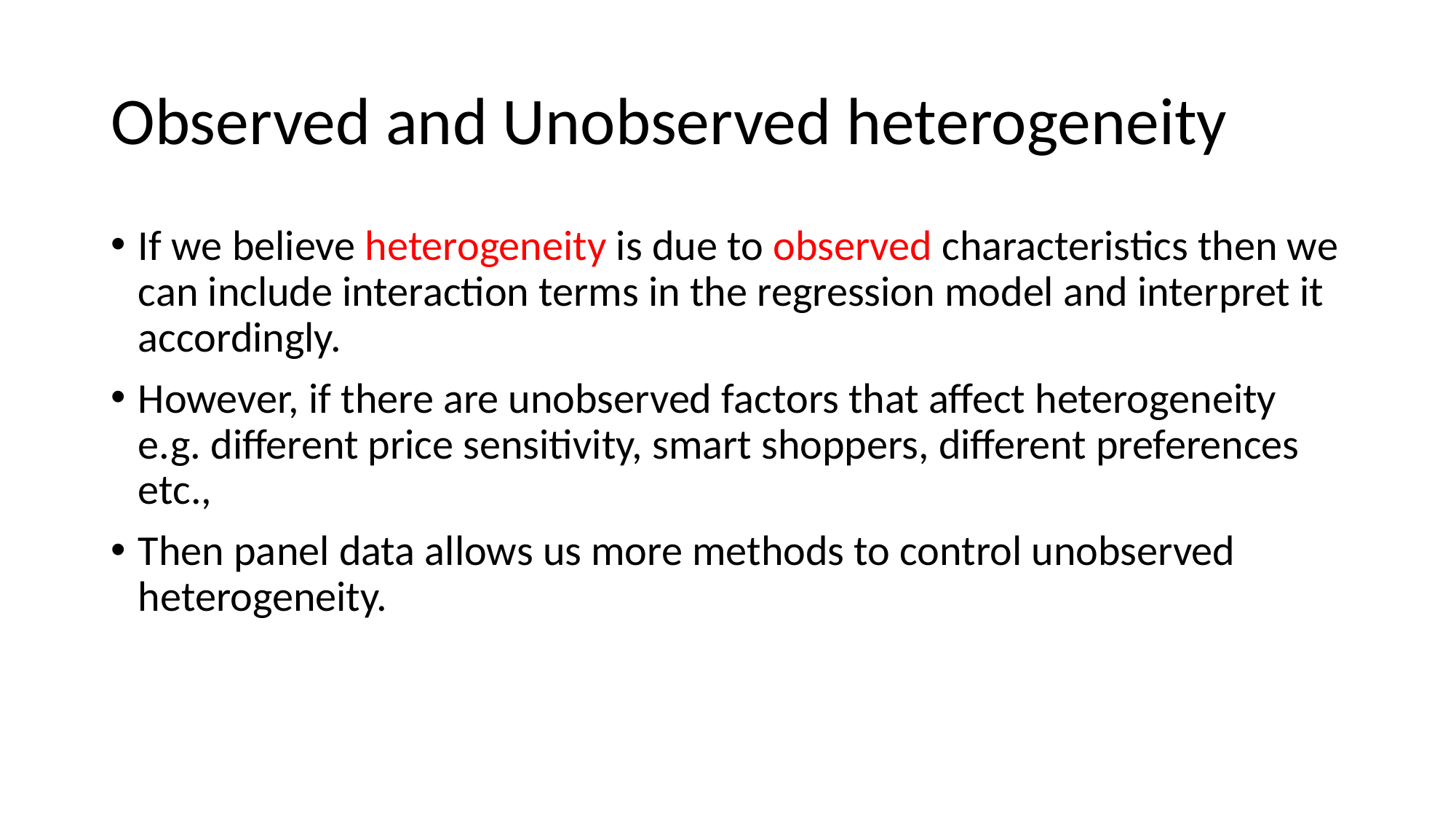

# Observed and Unobserved heterogeneity
If we believe heterogeneity is due to observed characteristics then we can include interaction terms in the regression model and interpret it accordingly.
However, if there are unobserved factors that affect heterogeneity e.g. different price sensitivity, smart shoppers, different preferences etc.,
Then panel data allows us more methods to control unobserved heterogeneity.